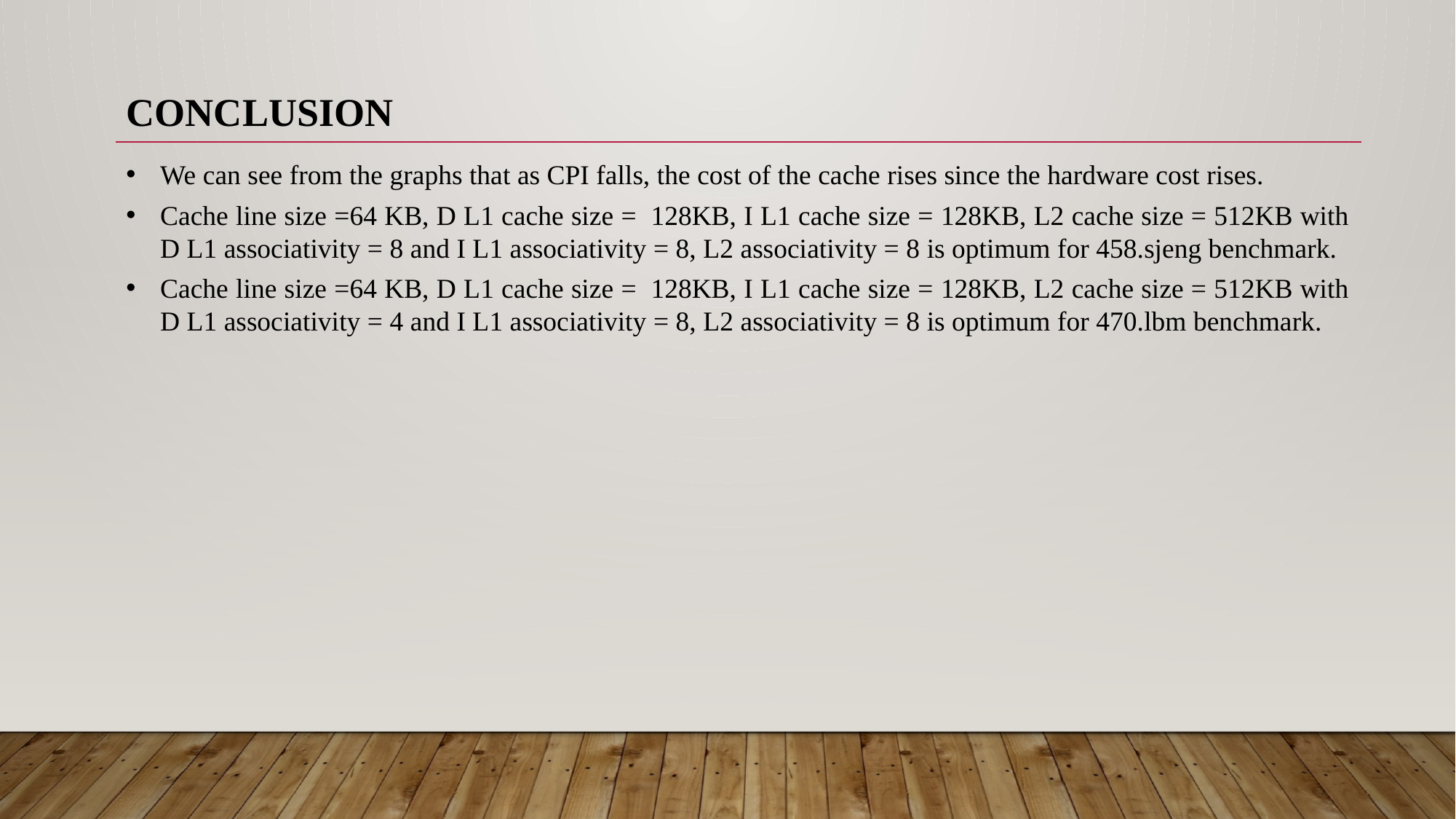

CONCLUSION
We can see from the graphs that as CPI falls, the cost of the cache rises since the hardware cost rises.
Cache line size =64 KB, D L1 cache size =  128KB, I L1 cache size = 128KB, L2 cache size = 512KB with D L1 associativity = 8 and I L1 associativity = 8, L2 associativity = 8 is optimum for 458.sjeng benchmark.
Cache line size =64 KB, D L1 cache size =  128KB, I L1 cache size = 128KB, L2 cache size = 512KB with D L1 associativity = 4 and I L1 associativity = 8, L2 associativity = 8 is optimum for 470.lbm benchmark.